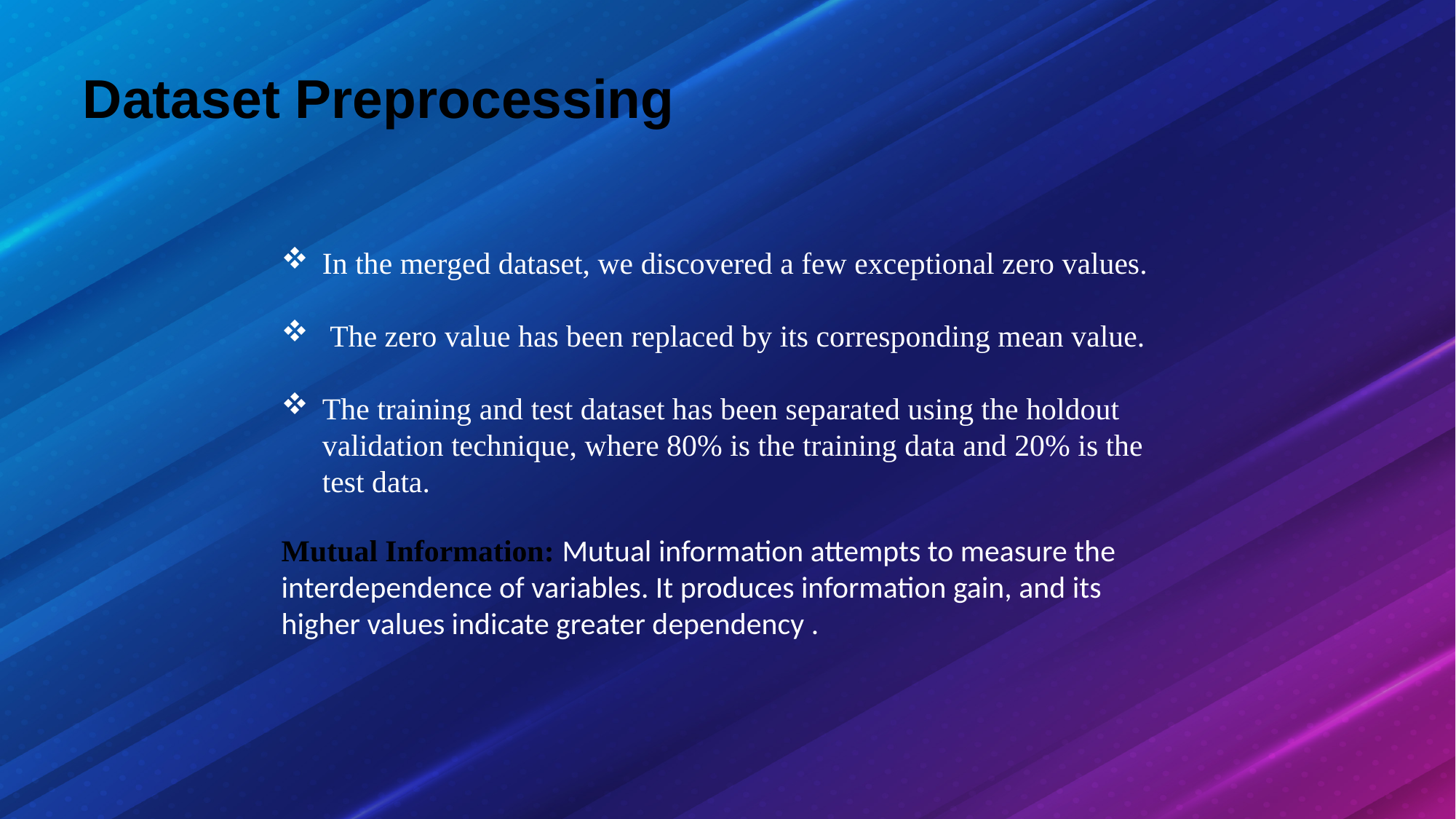

Dataset Preprocessing
In the merged dataset, we discovered a few exceptional zero values.

 The zero value has been replaced by its corresponding mean value.

The training and test dataset has been separated using the holdout validation technique, where 80% is the training data and 20% is the test data.

Mutual Information: Mutual information attempts to measure the interdependence of variables. It produces information gain, and its higher values indicate greater dependency .